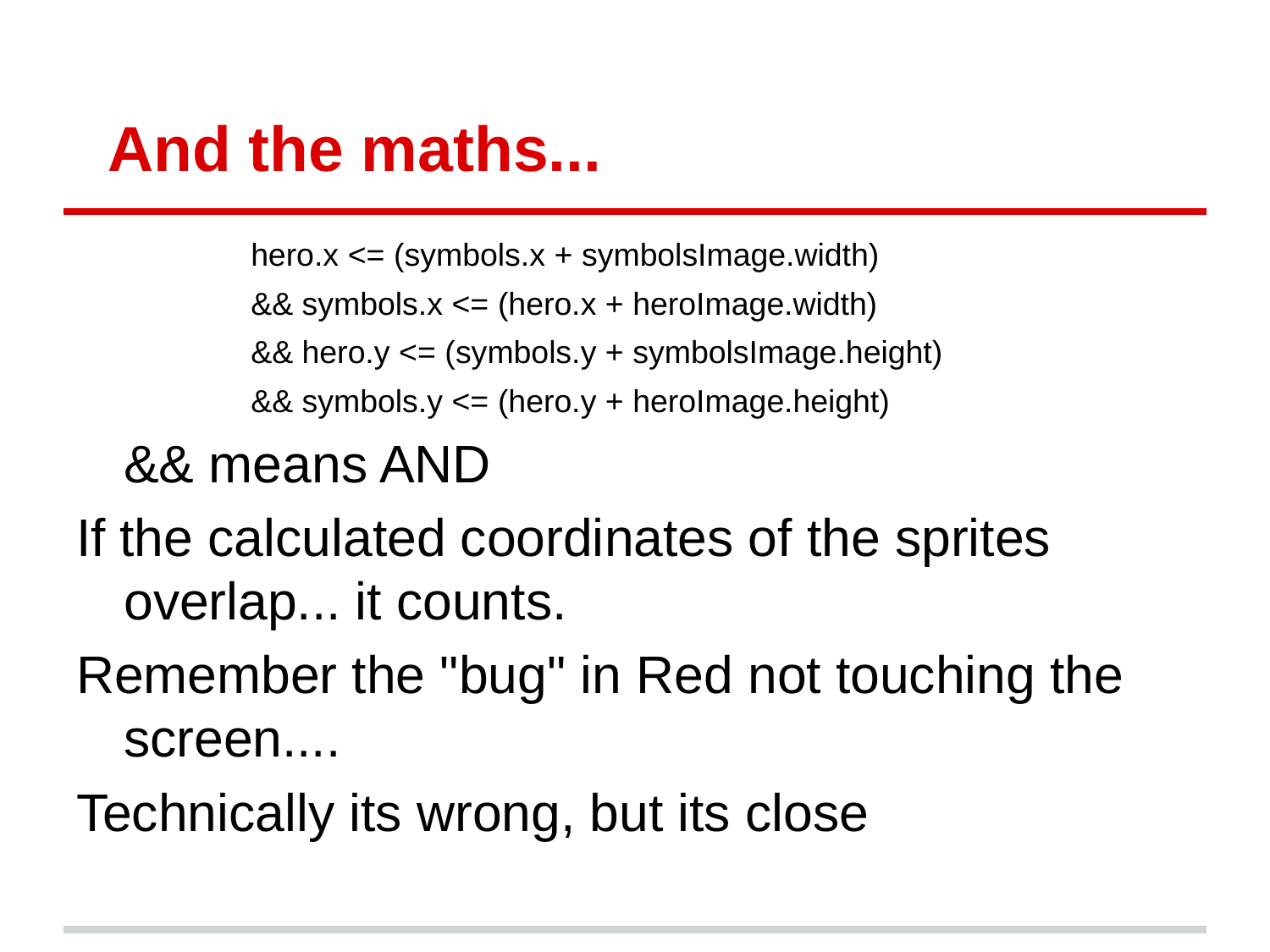

# And the maths...
		hero.x <= (symbols.x + symbolsImage.width)
		&& symbols.x <= (hero.x + heroImage.width)
		&& hero.y <= (symbols.y + symbolsImage.height)
		&& symbols.y <= (hero.y + heroImage.height)
	&& means AND
If the calculated coordinates of the sprites overlap... it counts.
Remember the "bug" in Red not touching the screen....
Technically its wrong, but its close